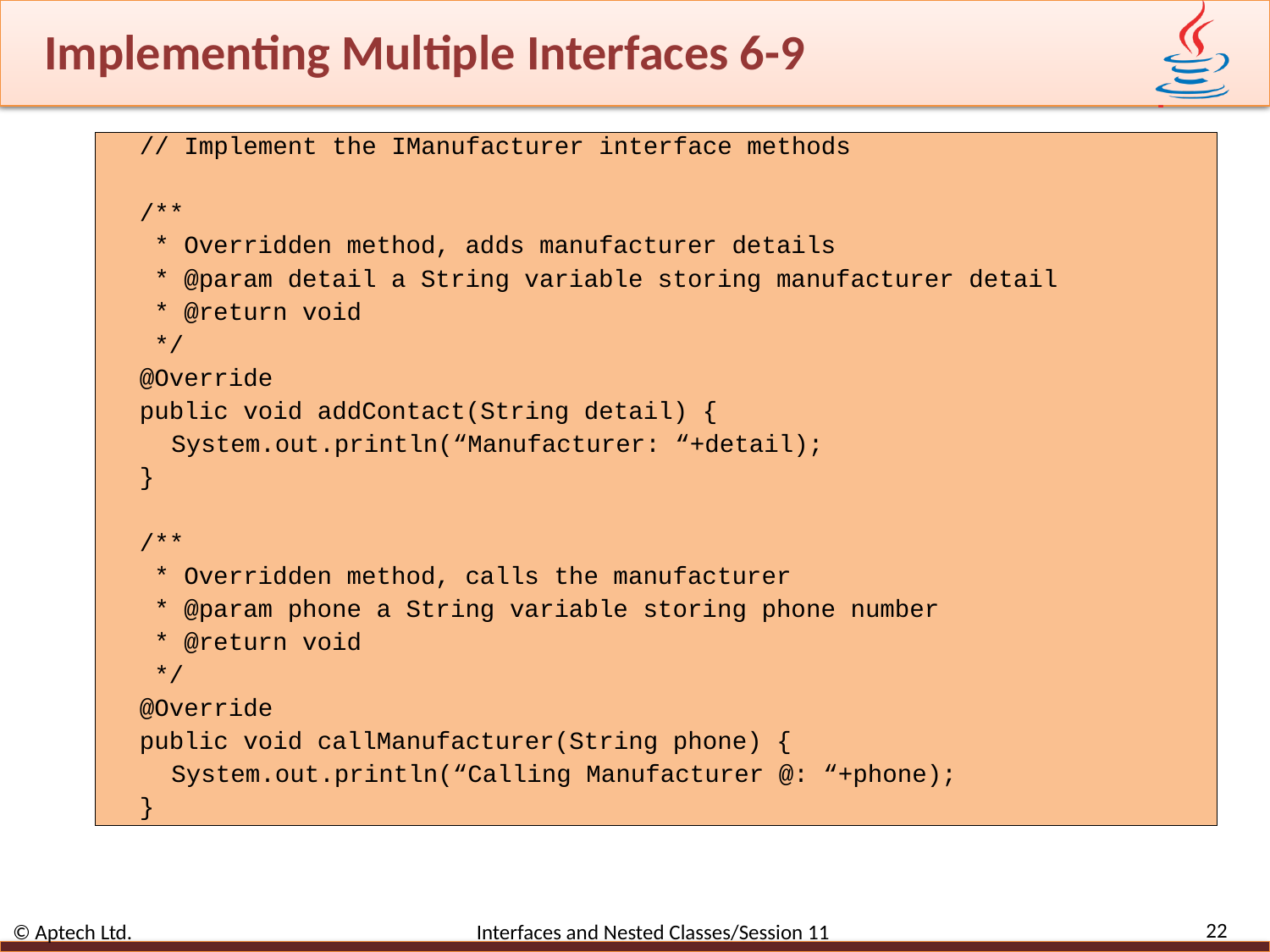

# Implementing Multiple Interfaces 6-9
// Implement the IManufacturer interface methods

/**
 * Overridden method, adds manufacturer details
 * @param detail a String variable storing manufacturer detail
 * @return void
 */
@Override
public void addContact(String detail) {
System.out.println(“Manufacturer: “+detail);
}

/**
 * Overridden method, calls the manufacturer
 * @param phone a String variable storing phone number
 * @return void
 */
@Override
public void callManufacturer(String phone) {
System.out.println(“Calling Manufacturer @: “+phone);
}
22
© Aptech Ltd.                                                                       Interfaces and Nested Classes/Session 11